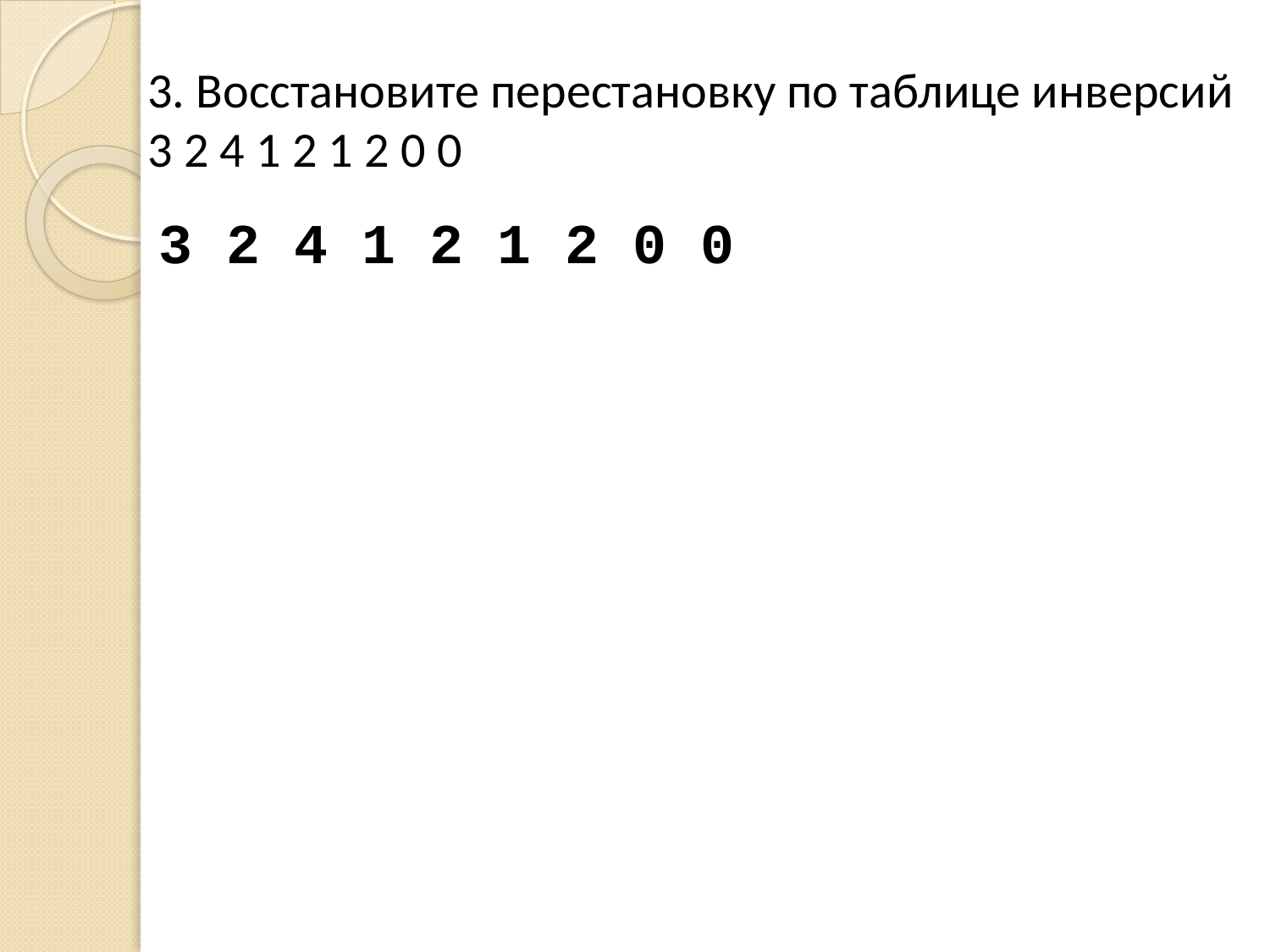

# 3. Восстановите перестановку по таблице инверсий 3 2 4 1 2 1 2 0 0
3 2 4 1 2 1 2 0 0